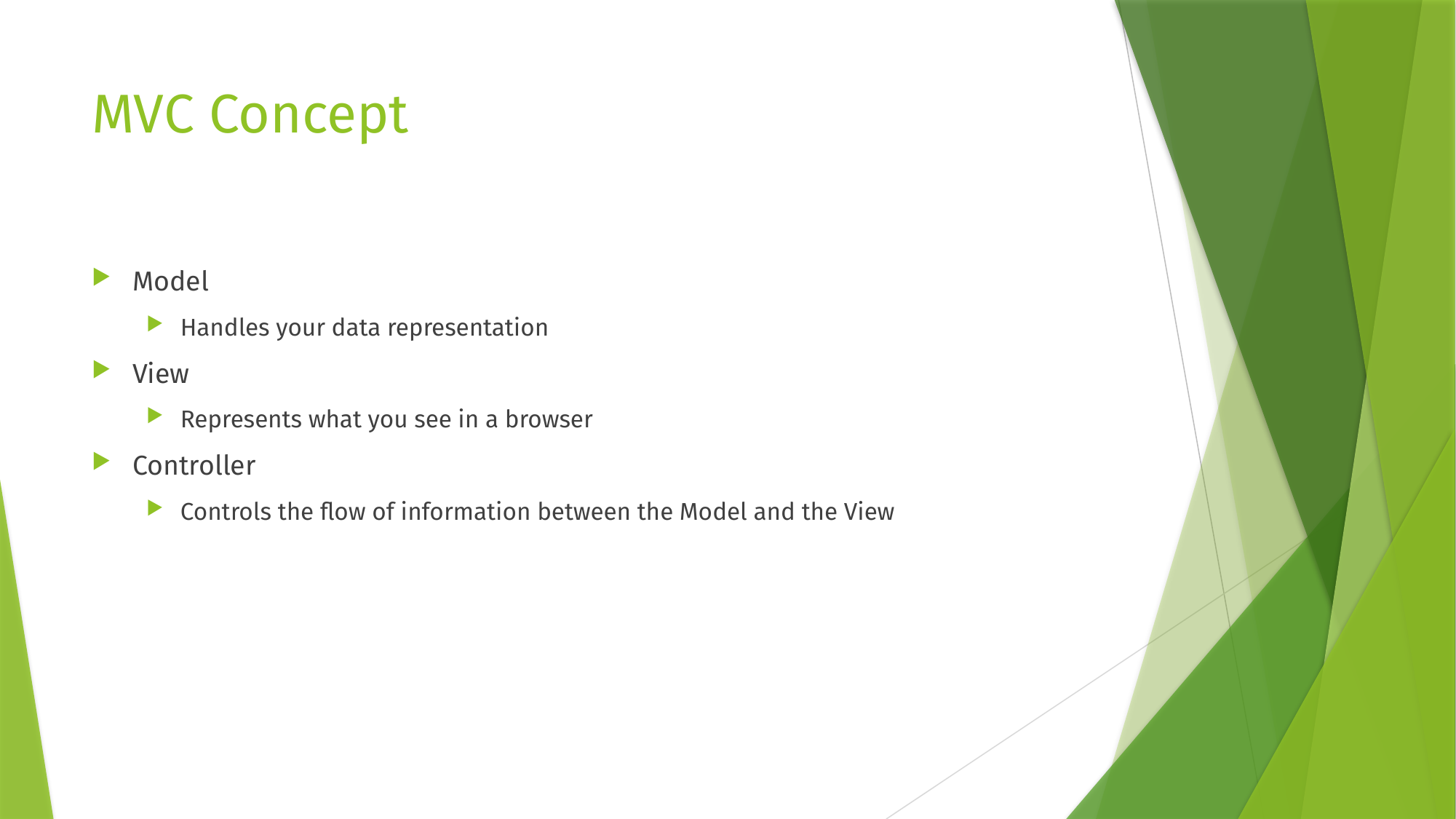

# MVC Concept
Model
Handles your data representation
View
Represents what you see in a browser
Controller
Controls the flow of information between the Model and the View